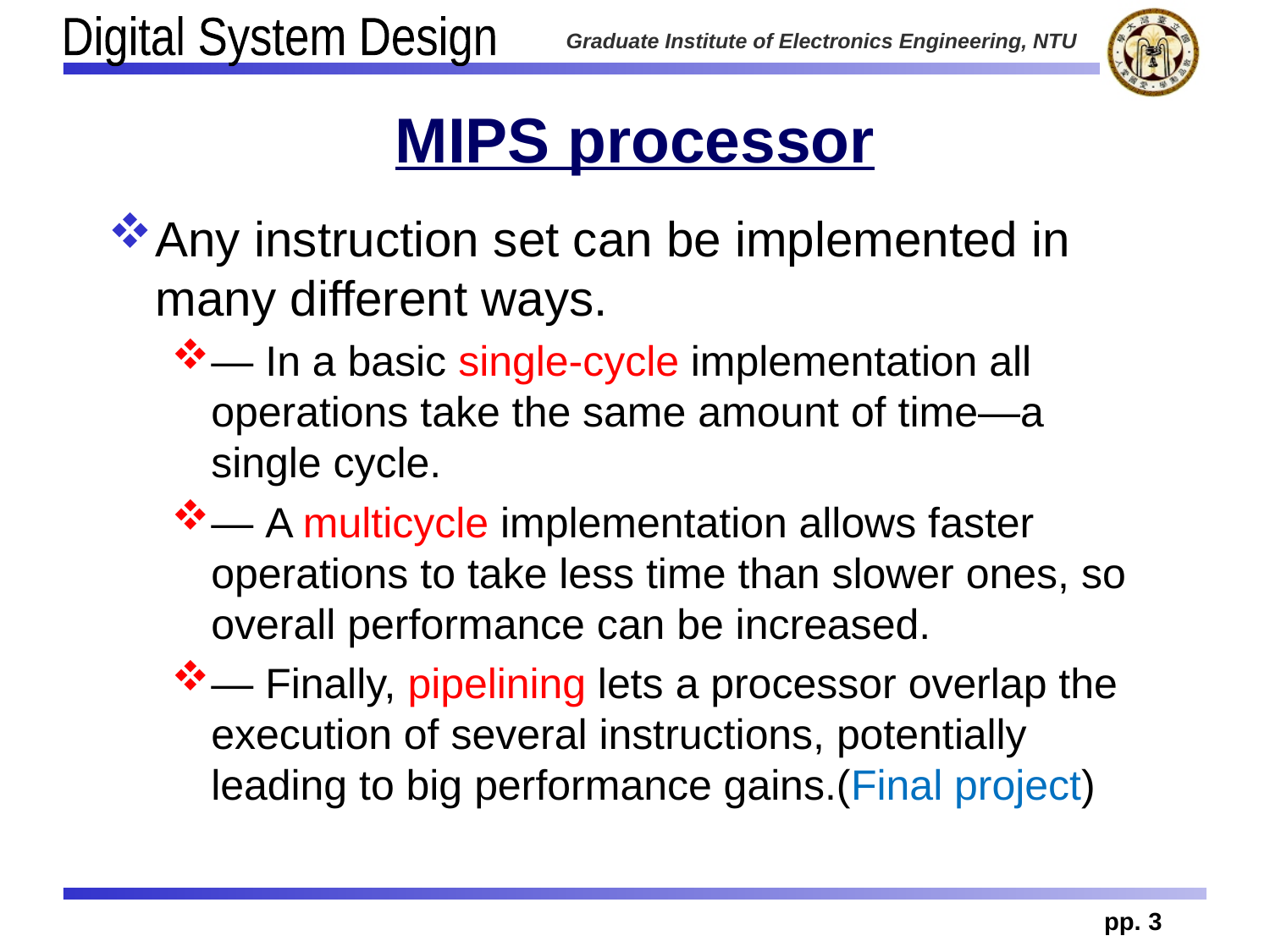

# MIPS processor
Any instruction set can be implemented in many different ways.
— In a basic single-cycle implementation all operations take the same amount of time—a single cycle.
— A multicycle implementation allows faster operations to take less time than slower ones, so overall performance can be increased.
— Finally, pipelining lets a processor overlap the execution of several instructions, potentially leading to big performance gains.(Final project)
pp. 3